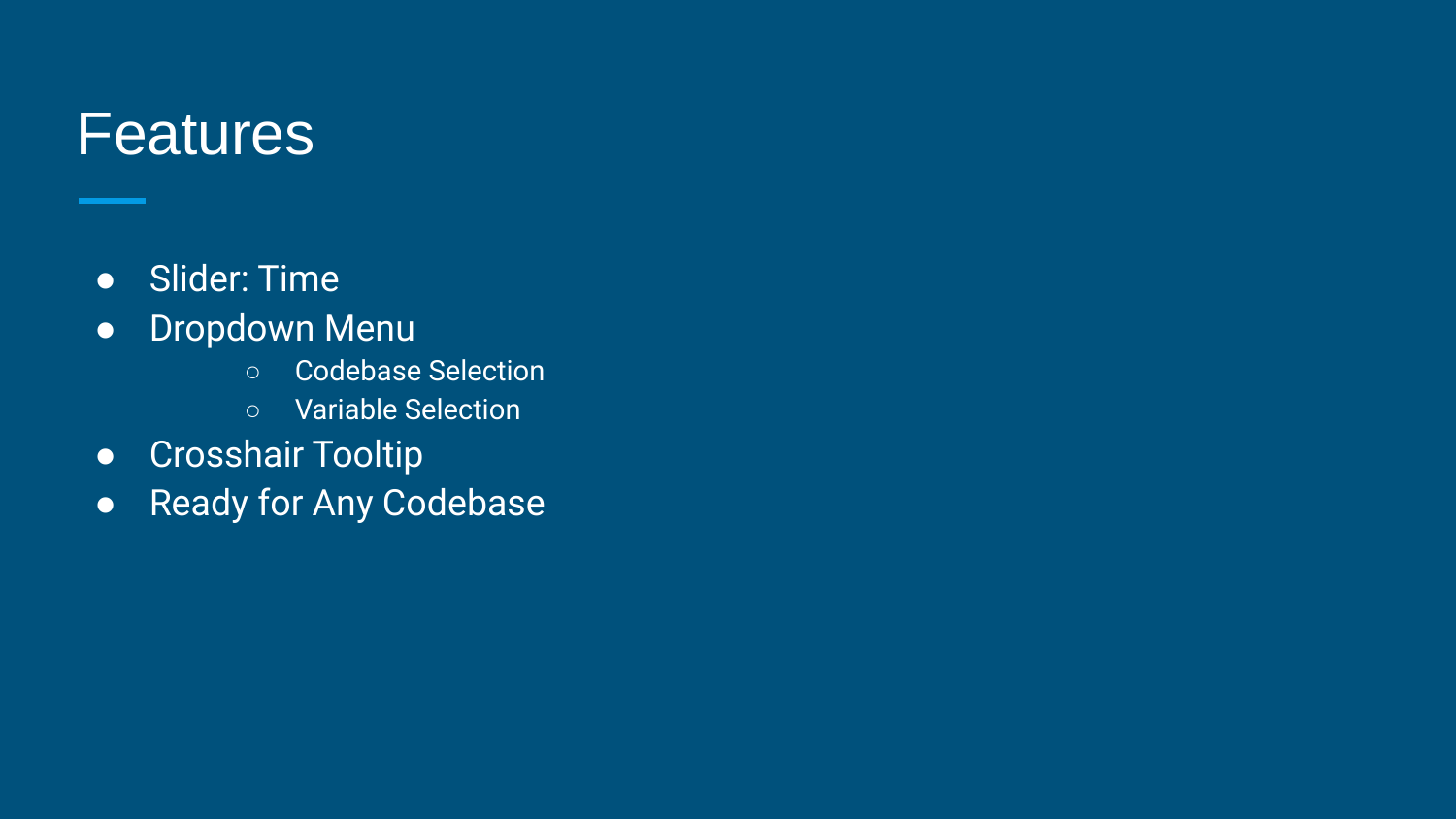

# Features
Slider: Time
Dropdown Menu
Codebase Selection
Variable Selection
Crosshair Tooltip
Ready for Any Codebase